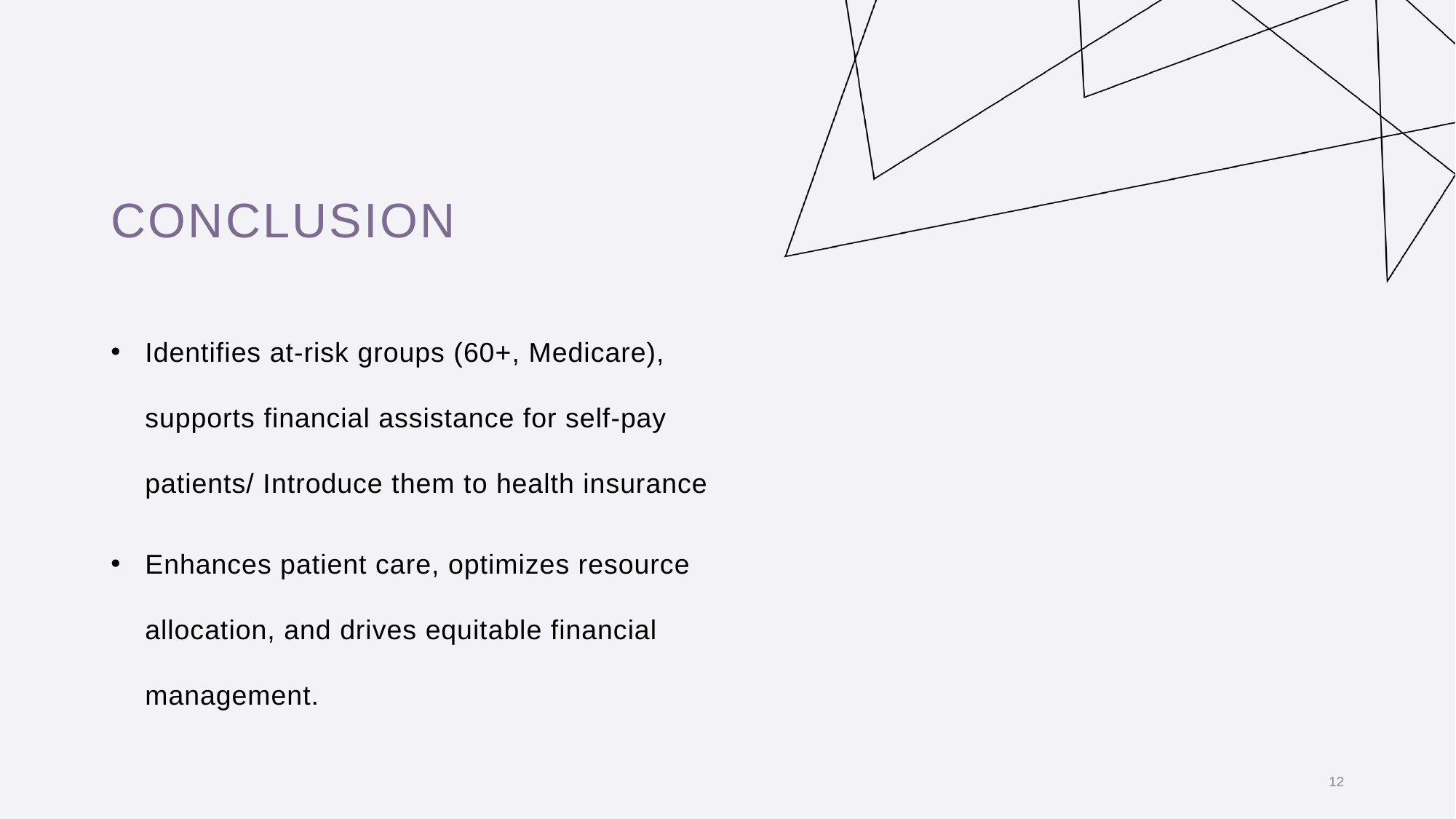

# CONCLUSION
Identifies at-risk groups (60+, Medicare),  supports financial assistance for self-pay patients/ Introduce them to health insurance
Enhances patient care, optimizes resource allocation, and drives equitable financial management.

12